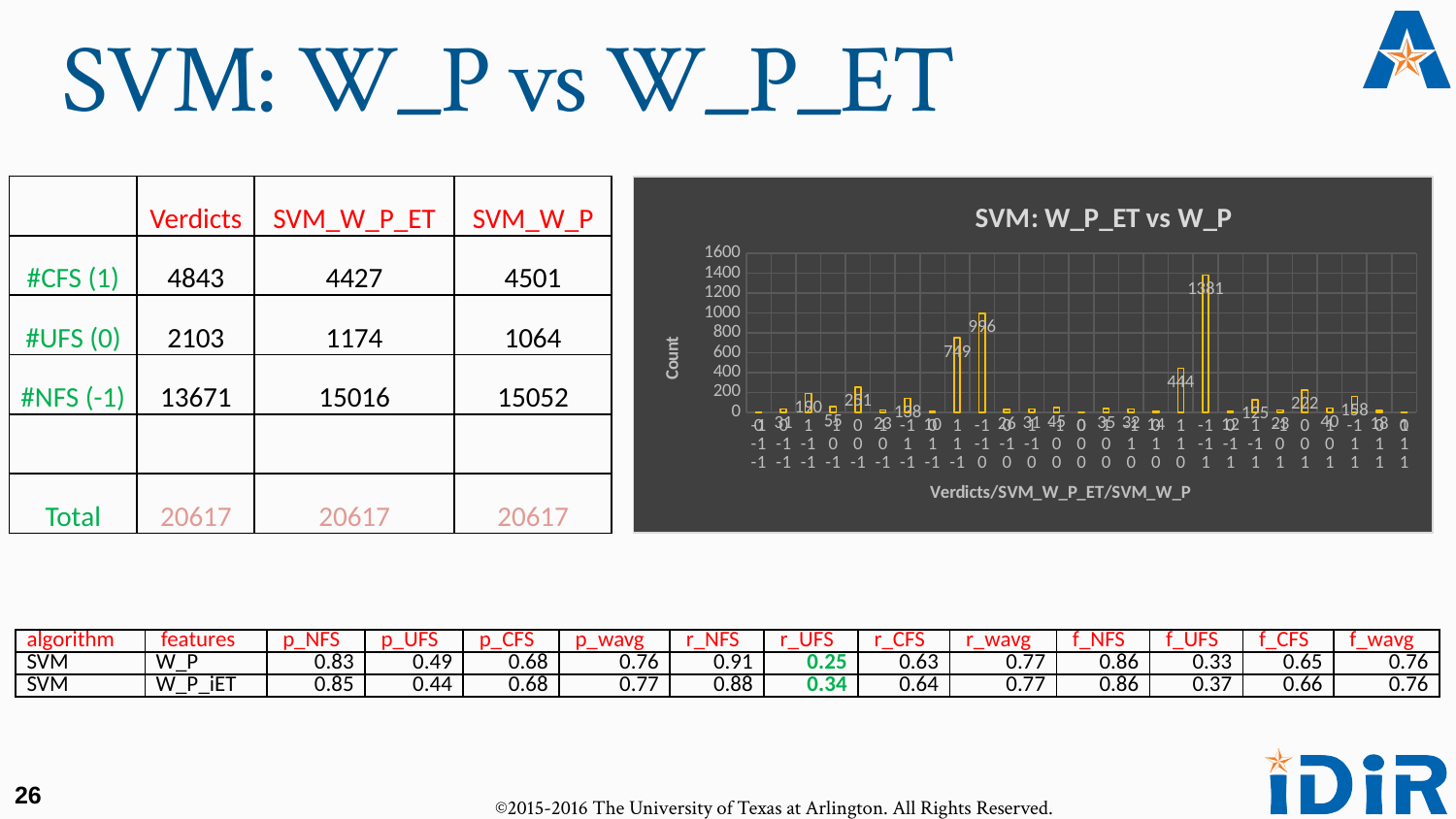

# SVM: W_P vs W_P_ET
|  | Verdicts | SVM\_W\_P\_ET | SVM\_W\_P |
| --- | --- | --- | --- |
| #CFS (1) | 4843 | 4427 | 4501 |
| #UFS (0) | 2103 | 1174 | 1064 |
| #NFS (-1) | 13671 | 15016 | 15052 |
|  |  |  |  |
| Total | 20617 | 20617 | 20617 |

### Chart: SVM: W_P_ET vs W_P

| Category | Count |
|---|---|
| -1 | 0.0 |
| 0 | 31.0 |
| 1 | 190.0 |
| -1 | 55.0 |
| 0 | 251.0 |
| 1 | 23.0 |
| -1 | 138.0 |
| 0 | 10.0 |
| 1 | 749.0 |
| -1 | 996.0 |
| 0 | 26.0 |
| 1 | 31.0 |
| -1 | 45.0 |
| 0 | 0.0 |
| 1 | 35.0 |
| -1 | 32.0 |
| 0 | 14.0 |
| 1 | 444.0 |
| -1 | 1381.0 |
| 0 | 12.0 |
| 1 | 125.0 |
| -1 | 23.0 |
| 0 | 222.0 |
| 1 | 40.0 |
| -1 | 158.0 |
| 0 | 18.0 |
| 1 | 0.0 |
| algorithm | features | p\_NFS | p\_UFS | p\_CFS | p\_wavg | r\_NFS | r\_UFS | r\_CFS | r\_wavg | f\_NFS | f\_UFS | f\_CFS | f\_wavg |
| --- | --- | --- | --- | --- | --- | --- | --- | --- | --- | --- | --- | --- | --- |
| SVM | W\_P | 0.83 | 0.49 | 0.68 | 0.76 | 0.91 | 0.25 | 0.63 | 0.77 | 0.86 | 0.33 | 0.65 | 0.76 |
| SVM | W\_P\_iET | 0.85 | 0.44 | 0.68 | 0.77 | 0.88 | 0.34 | 0.64 | 0.77 | 0.86 | 0.37 | 0.66 | 0.76 |
26